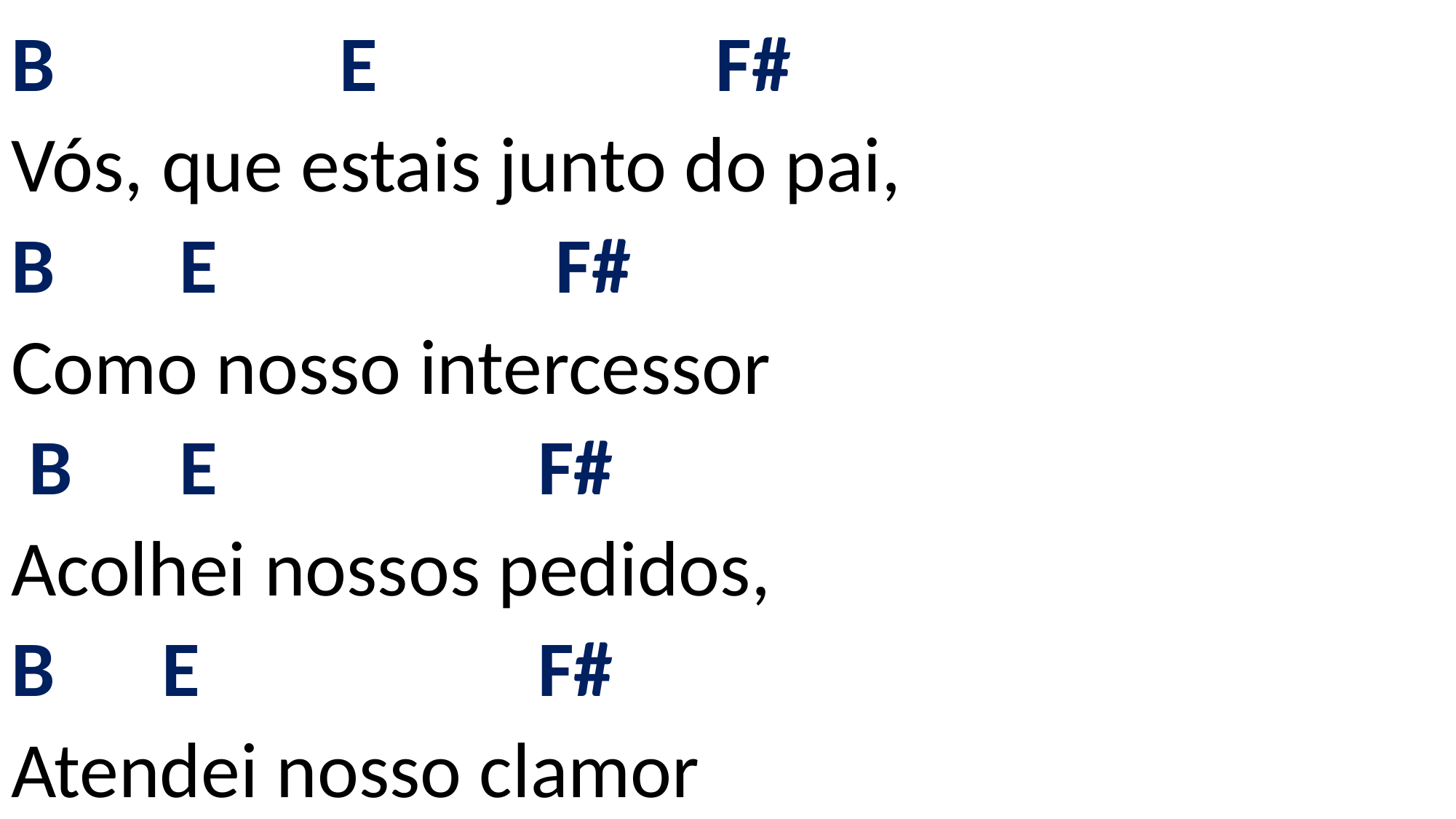

# B                E                   F# Vós, que estais junto do pai, B       E                   F# Como nosso intercessor B      E                  F# Acolhei nossos pedidos, B      E                   F# Atendei nosso clamor